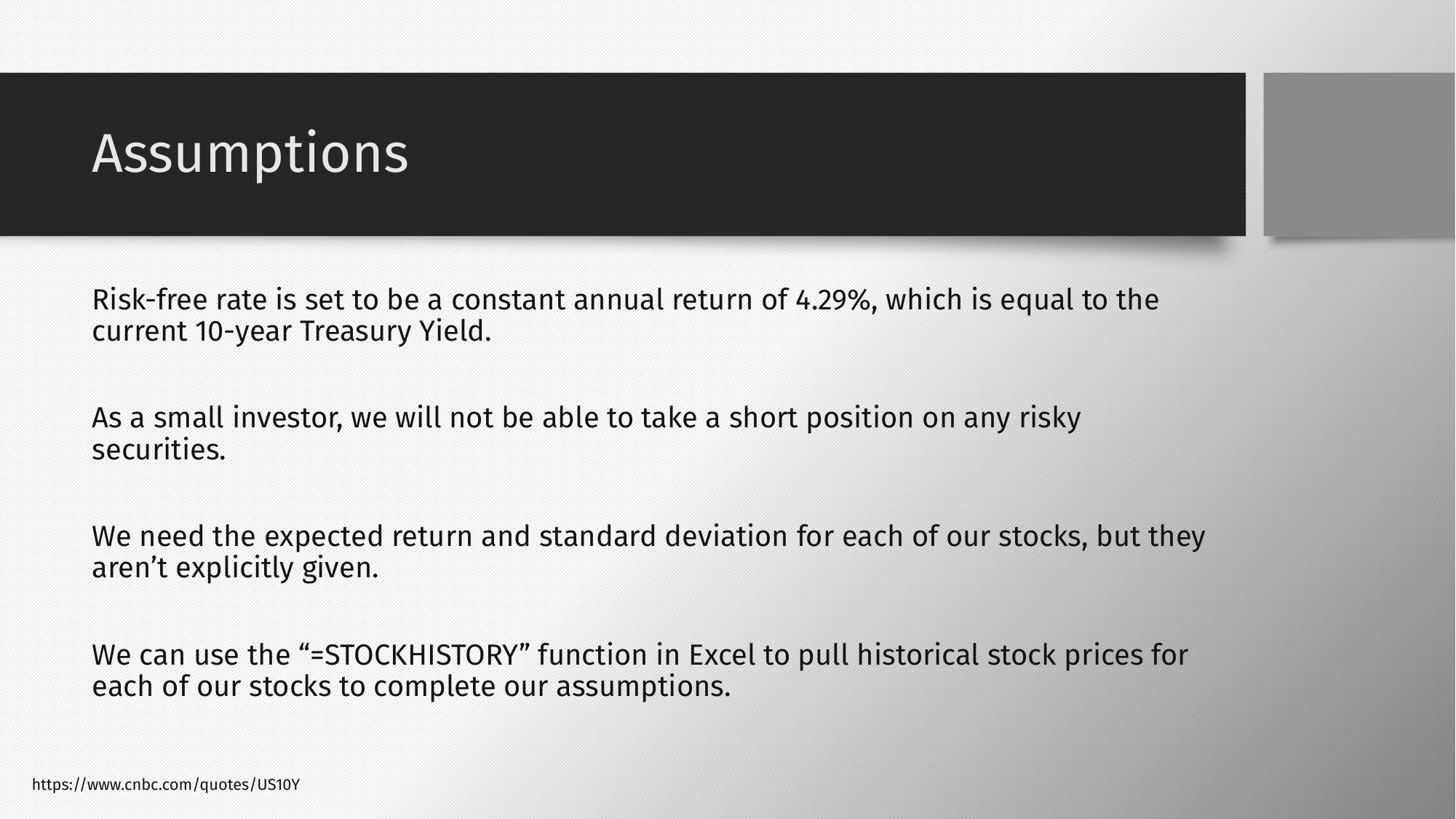

# Assumptions
Risk-free rate is set to be a constant annual return of 4.29%, which is equal to the current 10-year Treasury Yield.

As a small investor, we will not be able to take a short position on any risky securities.

We need the expected return and standard deviation for each of our stocks, but they aren’t explicitly given.

We can use the “=STOCKHISTORY” function in Excel to pull historical stock prices for each of our stocks to complete our assumptions.

https://www.cnbc.com/quotes/US10Y